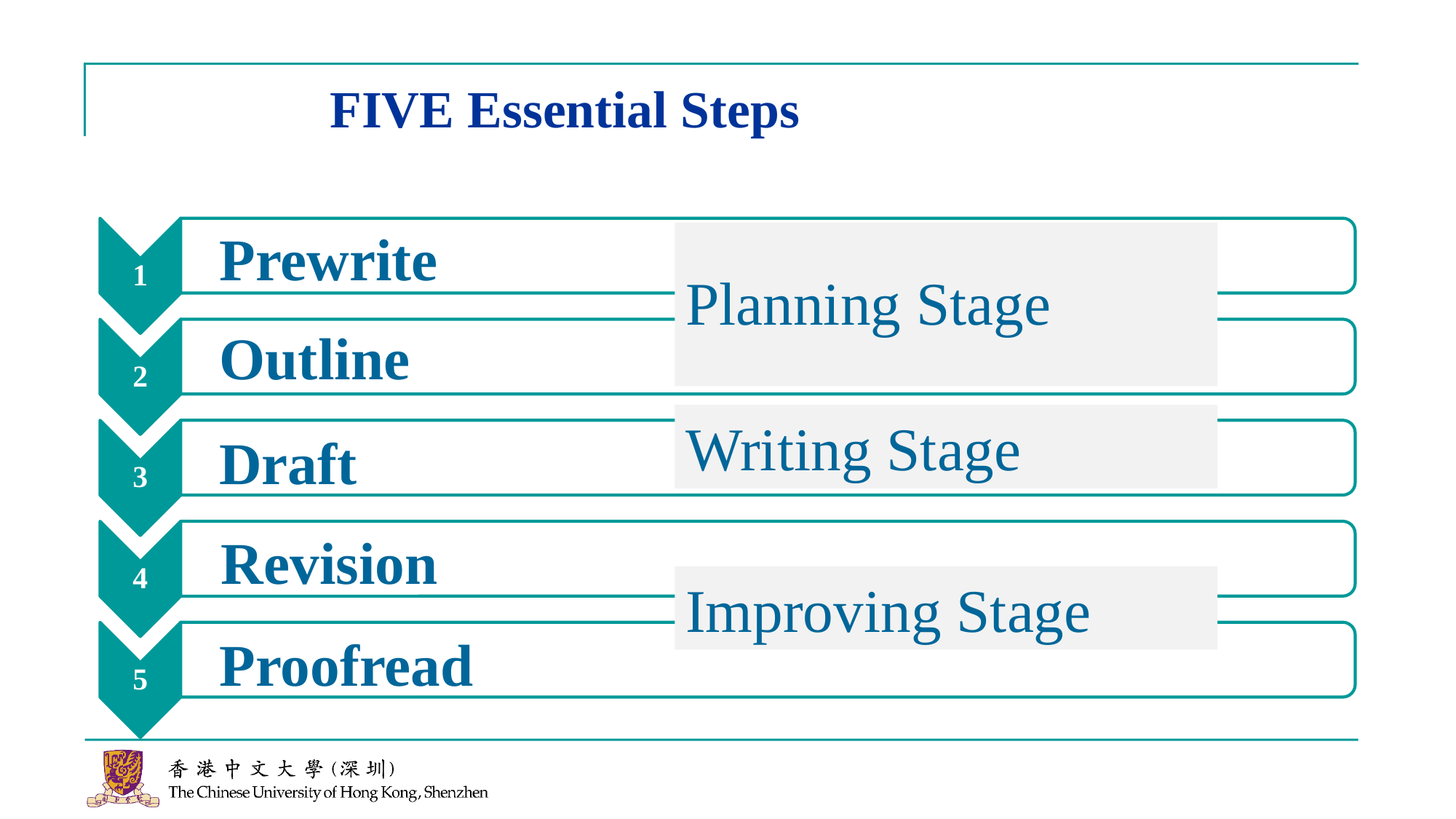

# FIVE Essential Steps
Prewrite
1

2

3

4

5

Planning Stage

Outline

Writing Stage
Draft

Revision

Improving Stage
Proofread